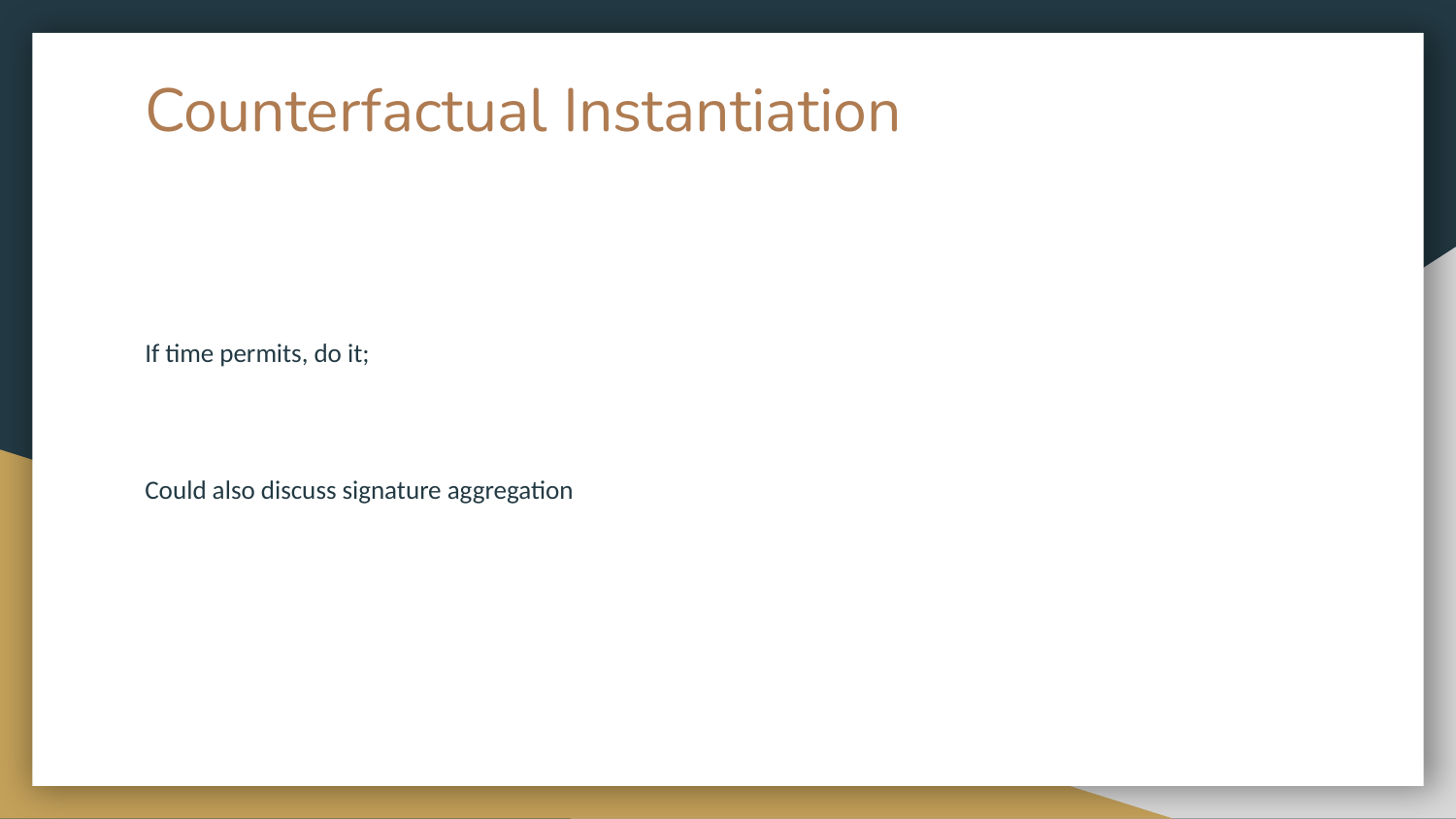

# Counterfactual Instantiation
If time permits, do it;

Could also discuss signature aggregation